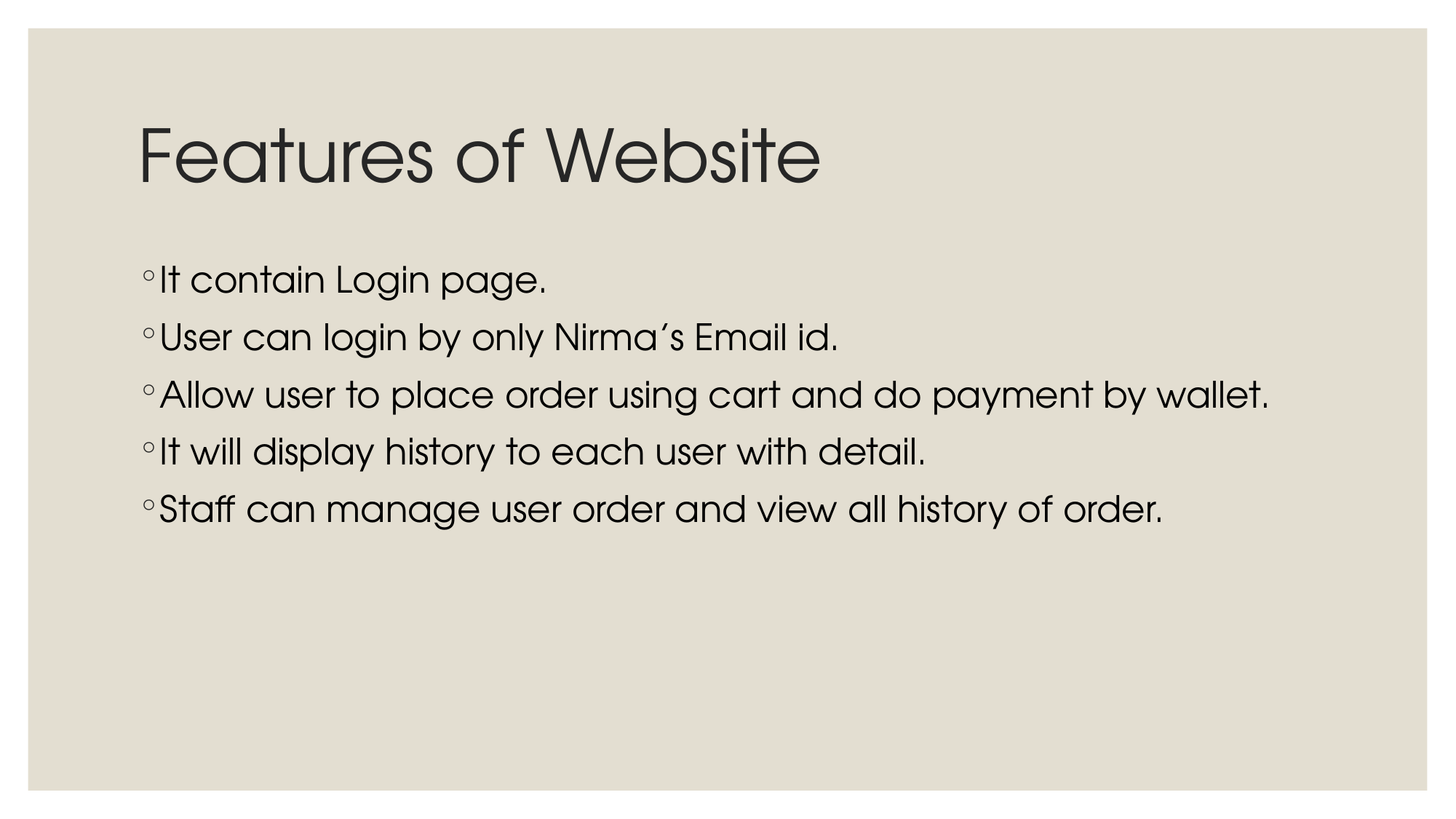

# Features of Website
It contain Login page.
User can login by only Nirma’s Email id.
Allow user to place order using cart and do payment by wallet.
It will display history to each user with detail.
Staff can manage user order and view all history of order.